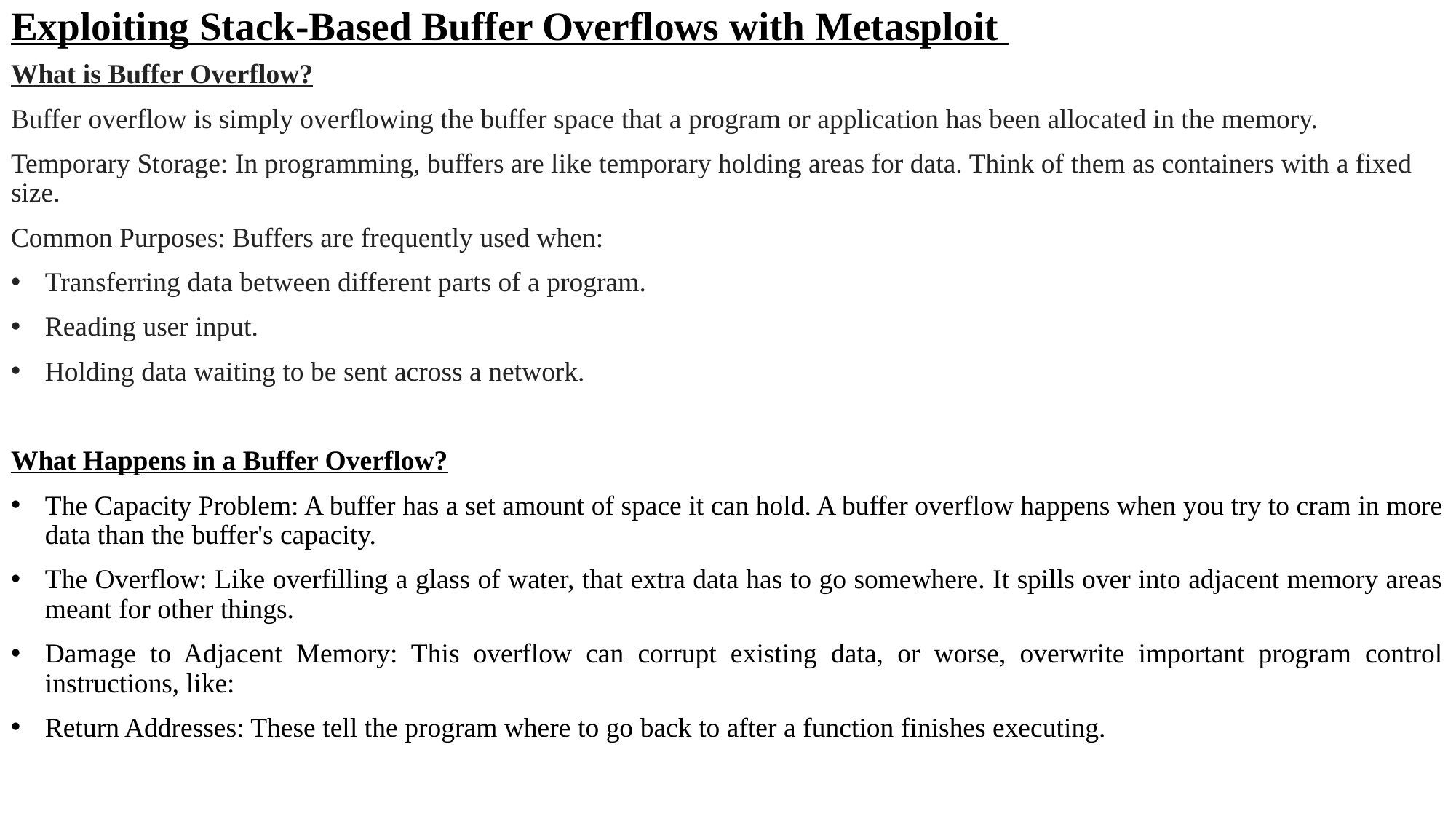

# Exploiting Stack-Based Buffer Overflows with Metasploit
What is Buffer Overflow?
Buffer overflow is simply overflowing the buffer space that a program or application has been allocated in the memory.
Temporary Storage: In programming, buffers are like temporary holding areas for data. Think of them as containers with a fixed size.
Common Purposes: Buffers are frequently used when:
Transferring data between different parts of a program.
Reading user input.
Holding data waiting to be sent across a network.

What Happens in a Buffer Overflow?
The Capacity Problem: A buffer has a set amount of space it can hold. A buffer overflow happens when you try to cram in more data than the buffer's capacity.
The Overflow: Like overfilling a glass of water, that extra data has to go somewhere. It spills over into adjacent memory areas meant for other things.
Damage to Adjacent Memory: This overflow can corrupt existing data, or worse, overwrite important program control instructions, like:
Return Addresses: These tell the program where to go back to after a function finishes executing.